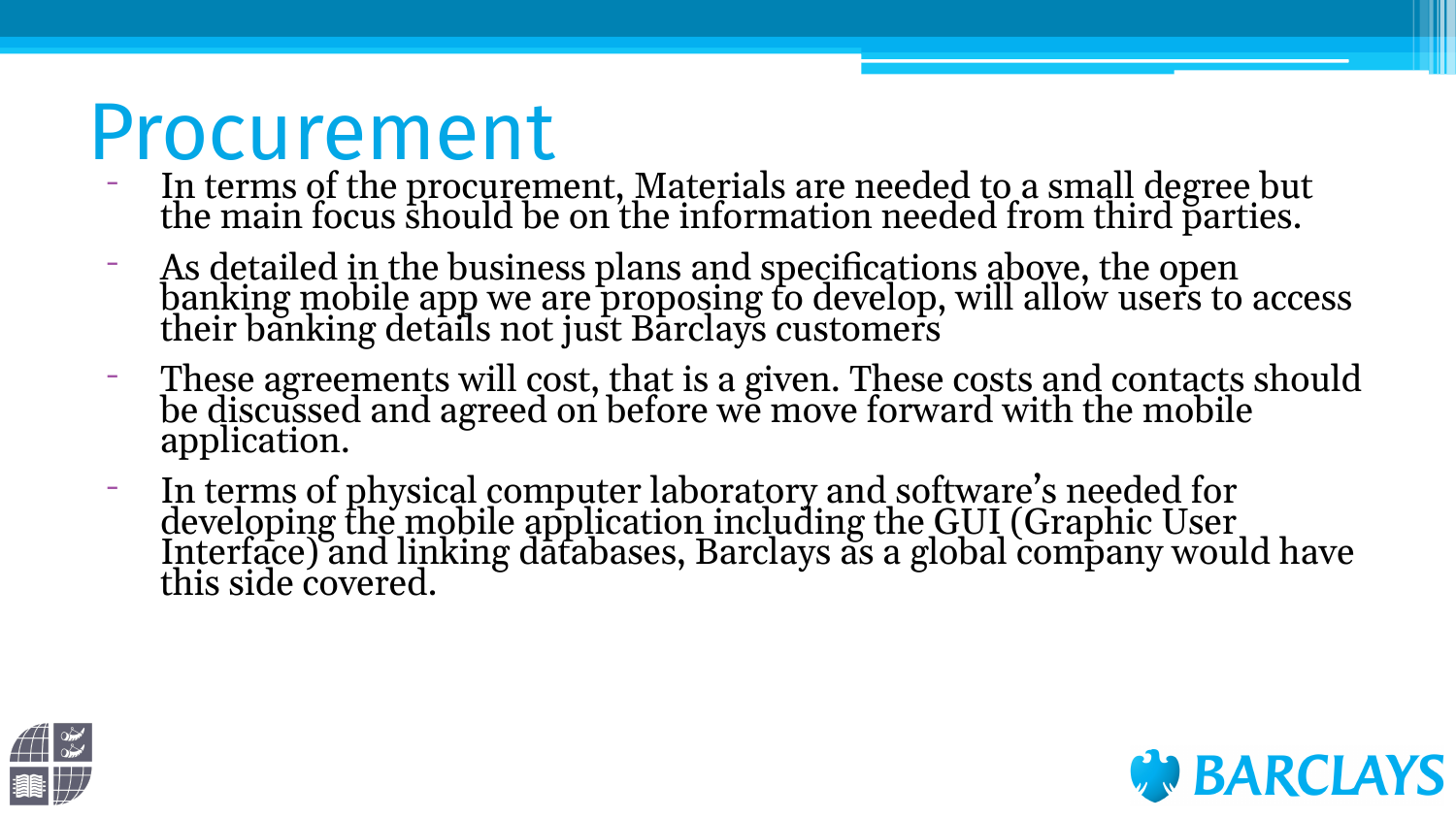

# Procurement
In terms of the procurement, Materials are needed to a small degree but the main focus should be on the information needed from third parties.
As detailed in the business plans and specifications above, the open banking mobile app we are proposing to develop, will allow users to access their banking details not just Barclays customers
These agreements will cost, that is a given. These costs and contacts should be discussed and agreed on before we move forward with the mobile application.
In terms of physical computer laboratory and software’s needed for developing the mobile application including the GUI (Graphic User Interface) and linking databases, Barclays as a global company would have this side covered.